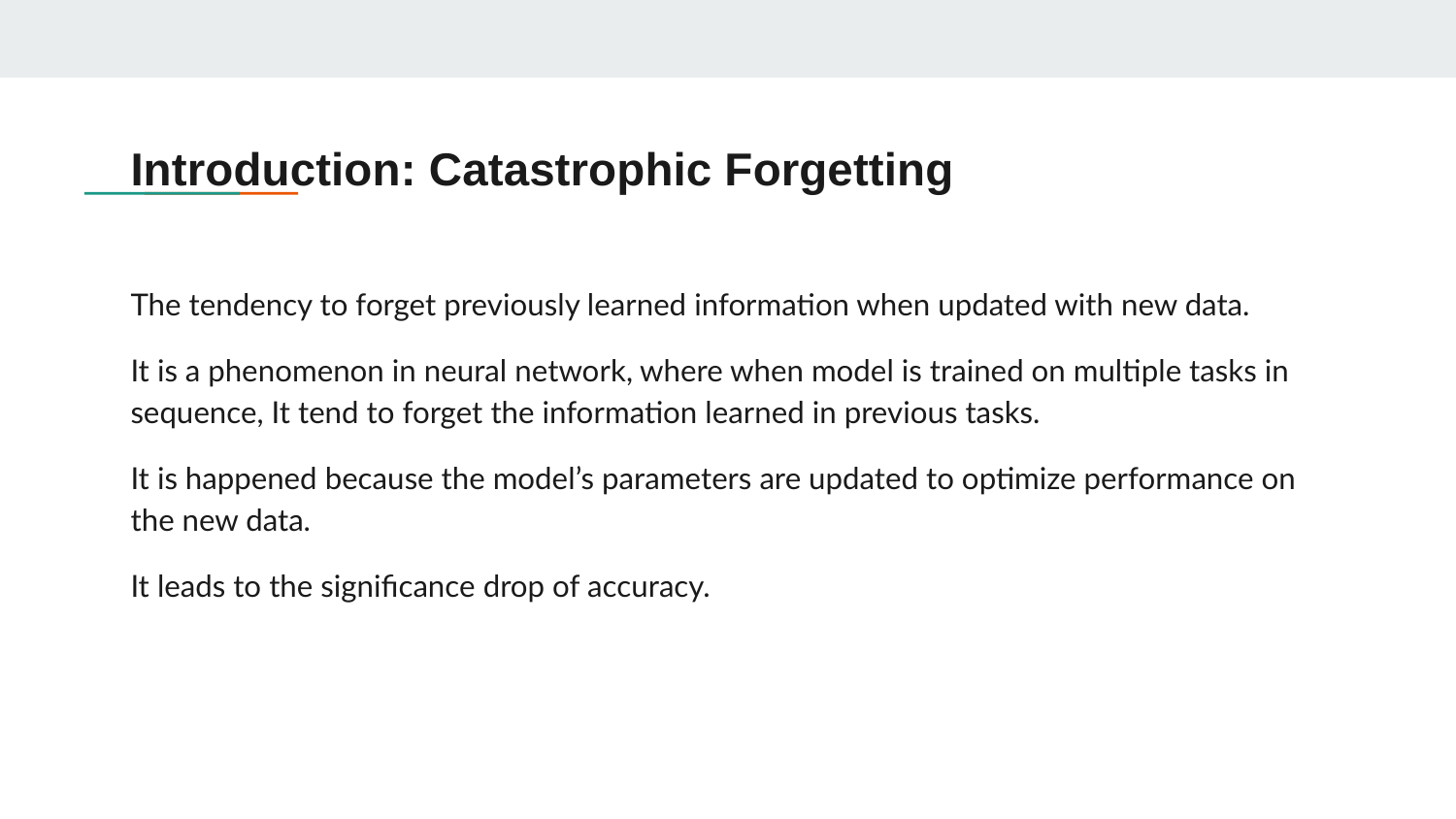

# Introduction: Catastrophic Forgetting
The tendency to forget previously learned information when updated with new data.
It is a phenomenon in neural network, where when model is trained on multiple tasks in sequence, It tend to forget the information learned in previous tasks.
It is happened because the model’s parameters are updated to optimize performance on the new data.
It leads to the significance drop of accuracy.